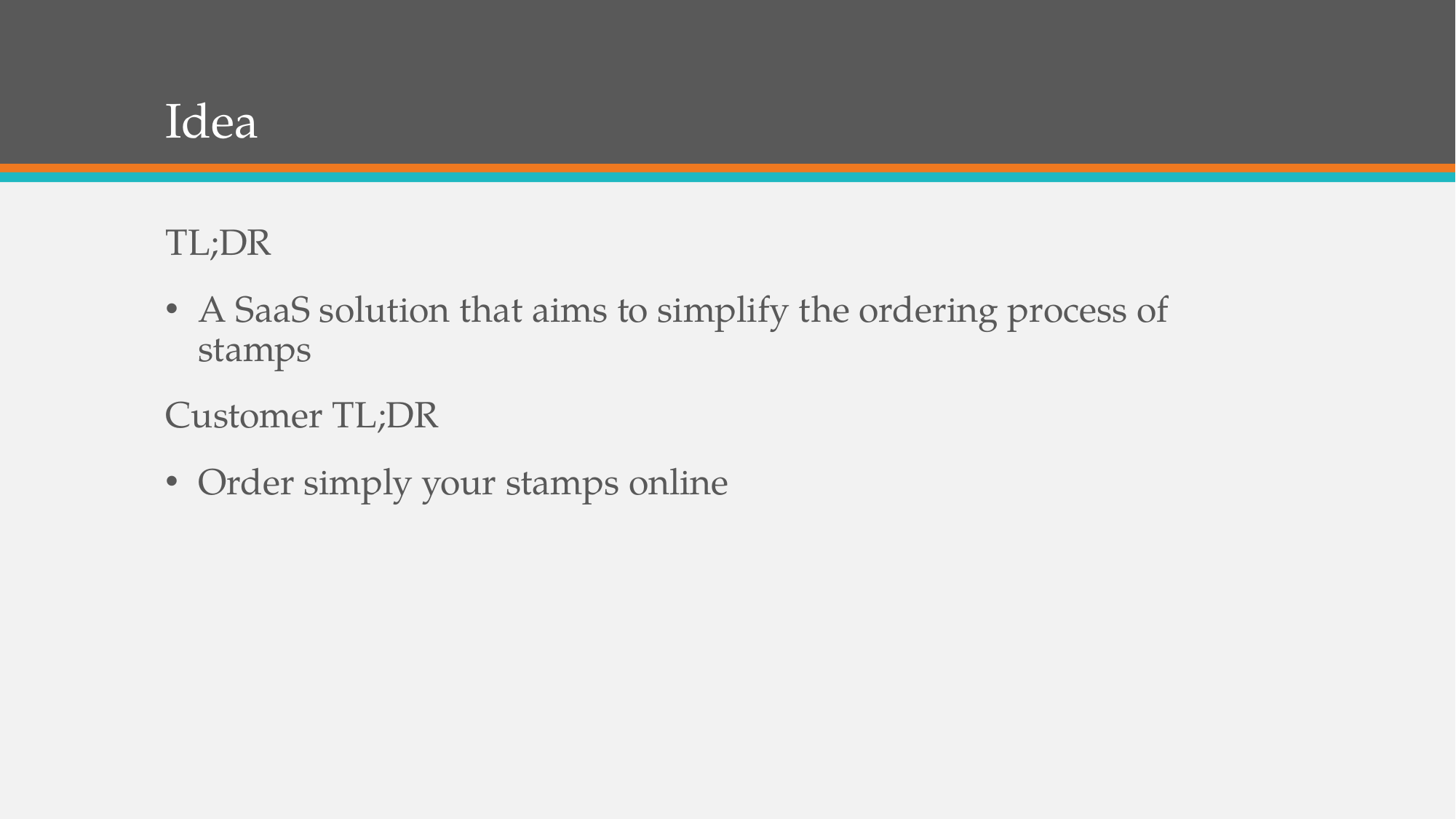

# Idea
TL;DR
A SaaS solution that aims to simplify the ordering process of stamps
Customer TL;DR
Order simply your stamps online